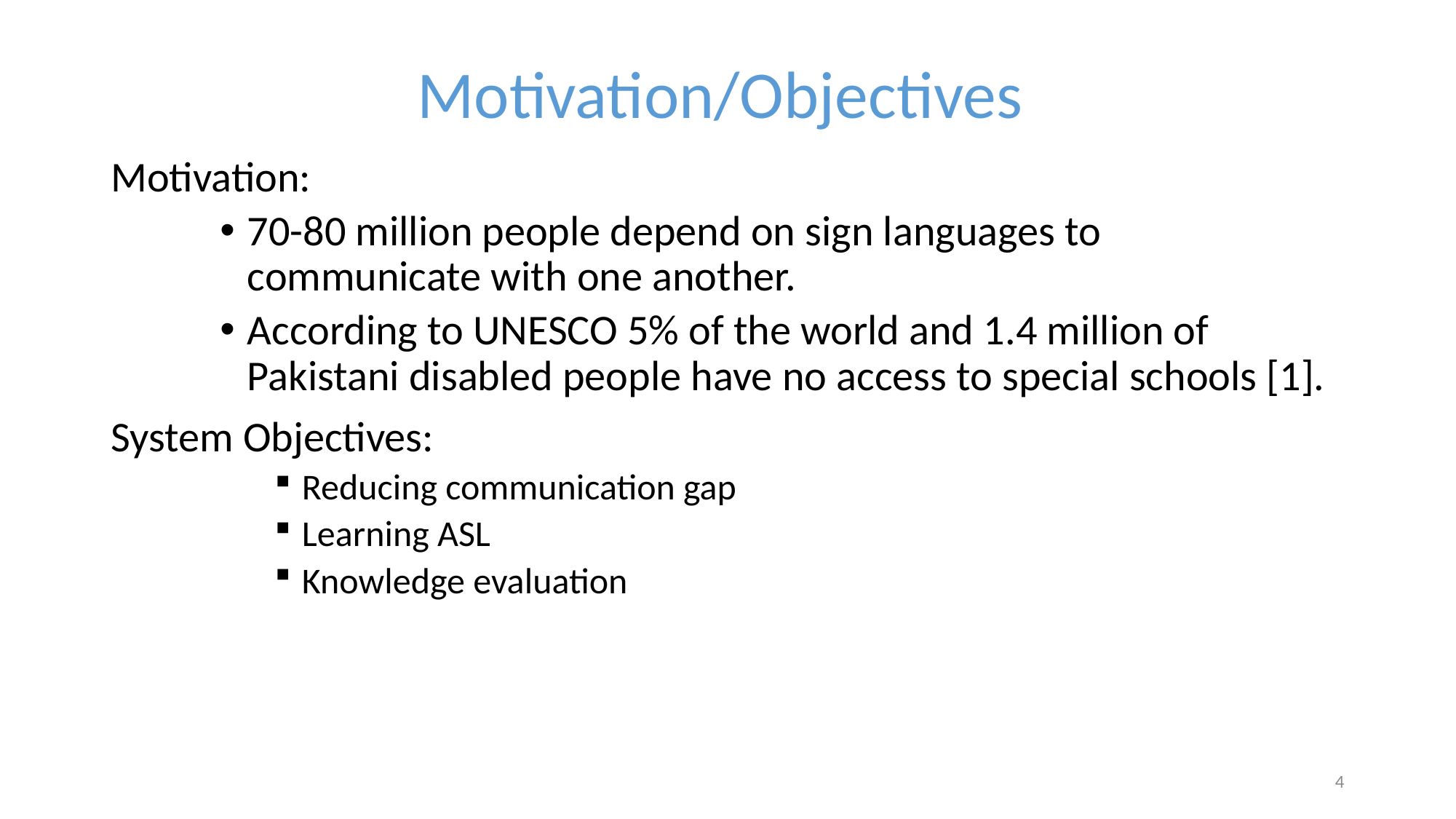

# Motivation/Objectives
Motivation:
70-80 million people depend on sign languages to communicate with one another.
According to UNESCO 5% of the world and 1.4 million of Pakistani disabled people have no access to special schools [1].
System Objectives:
Reducing communication gap
Learning ASL
Knowledge evaluation

4